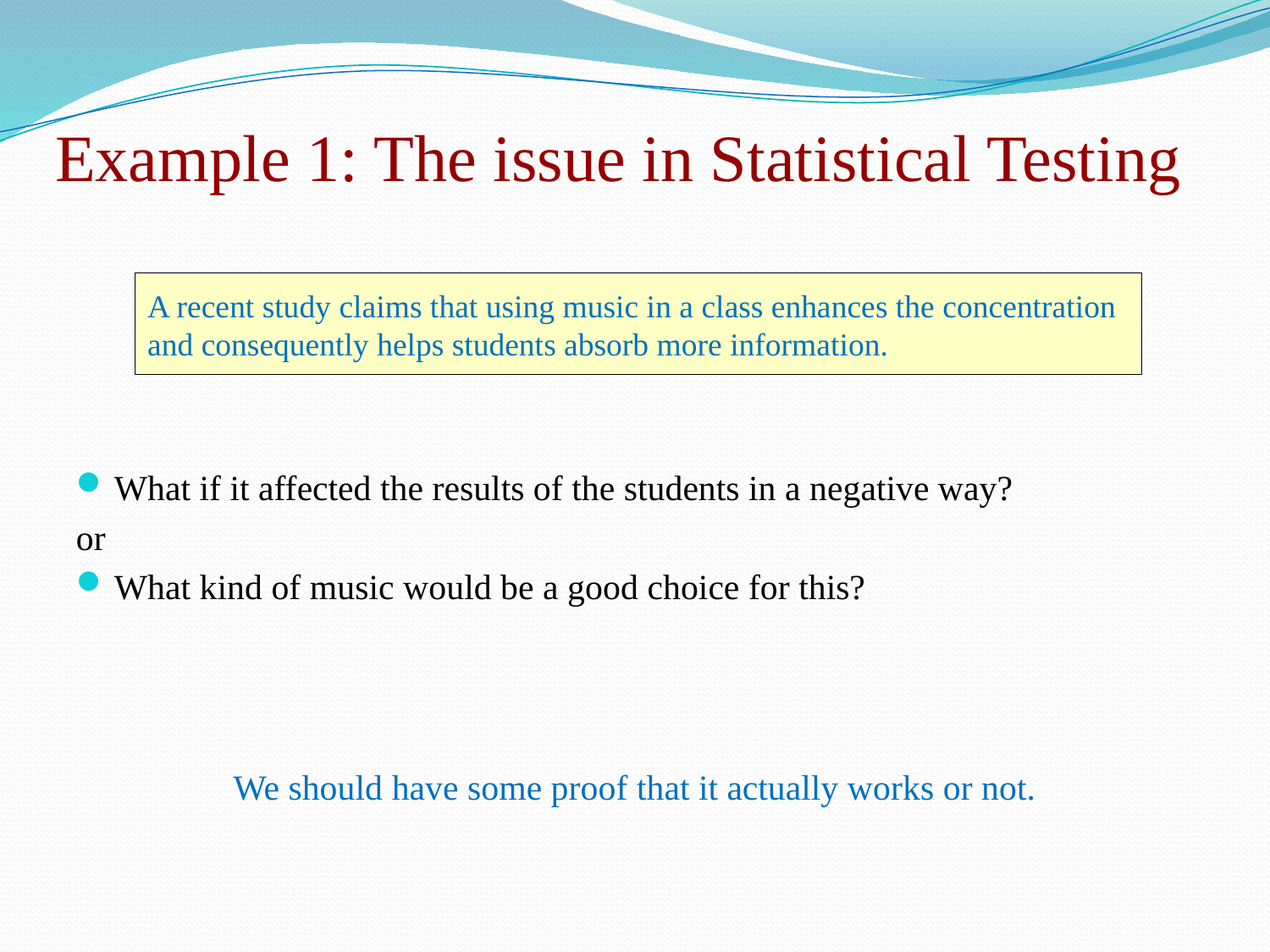

# Example 1: The issue in Statistical Testing

What if it affected the results of the students in a negative way?
or
What kind of music would be a good choice for this?

We should have some proof that it actually works or not.
A recent study claims that using music in a class enhances the concentration and consequently helps students absorb more information.